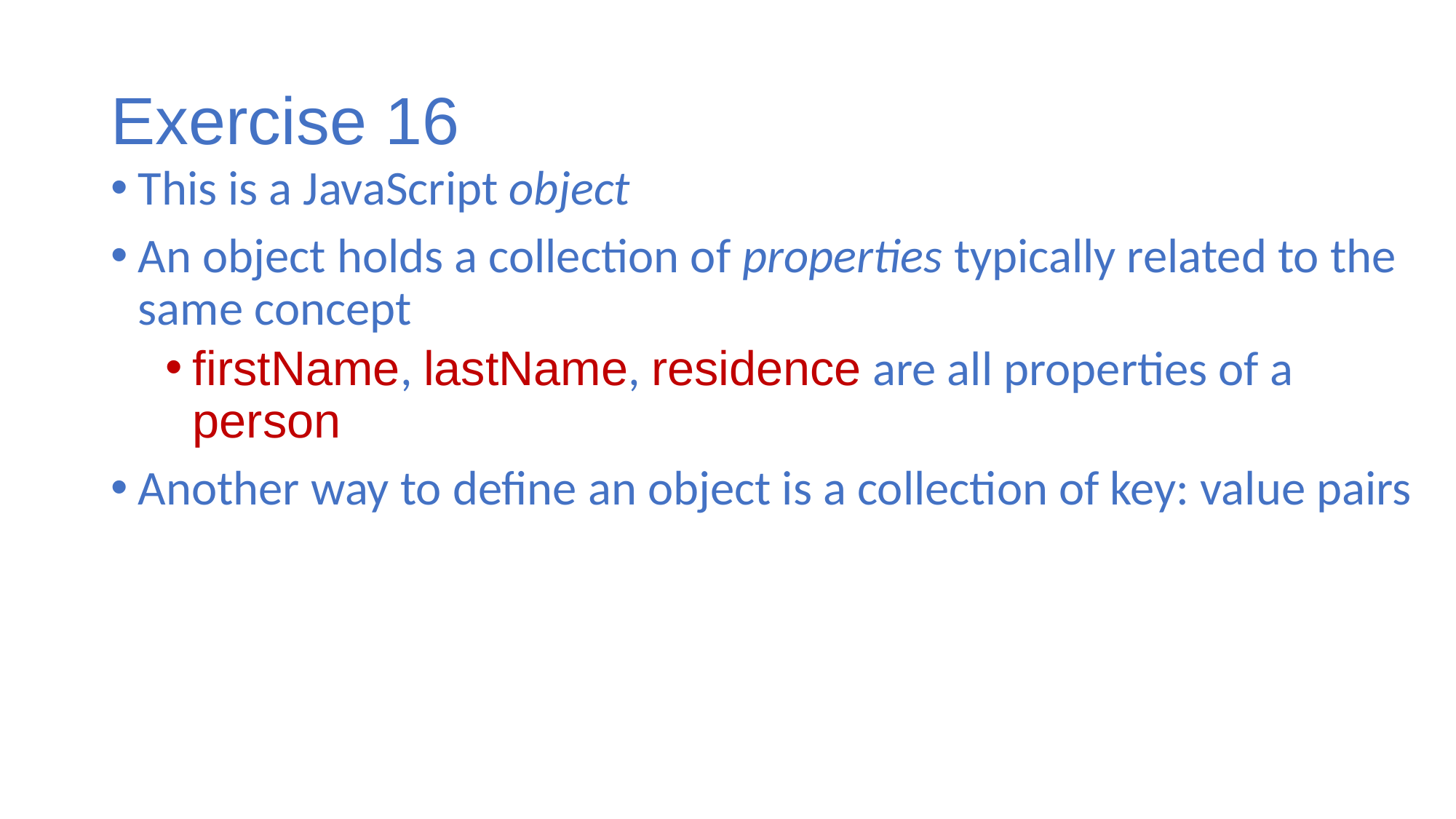

# Exercise 16
This is a JavaScript object
An object holds a collection of properties typically related to the same concept
firstName, lastName, residence are all properties of a person
Another way to define an object is a collection of key: value pairs